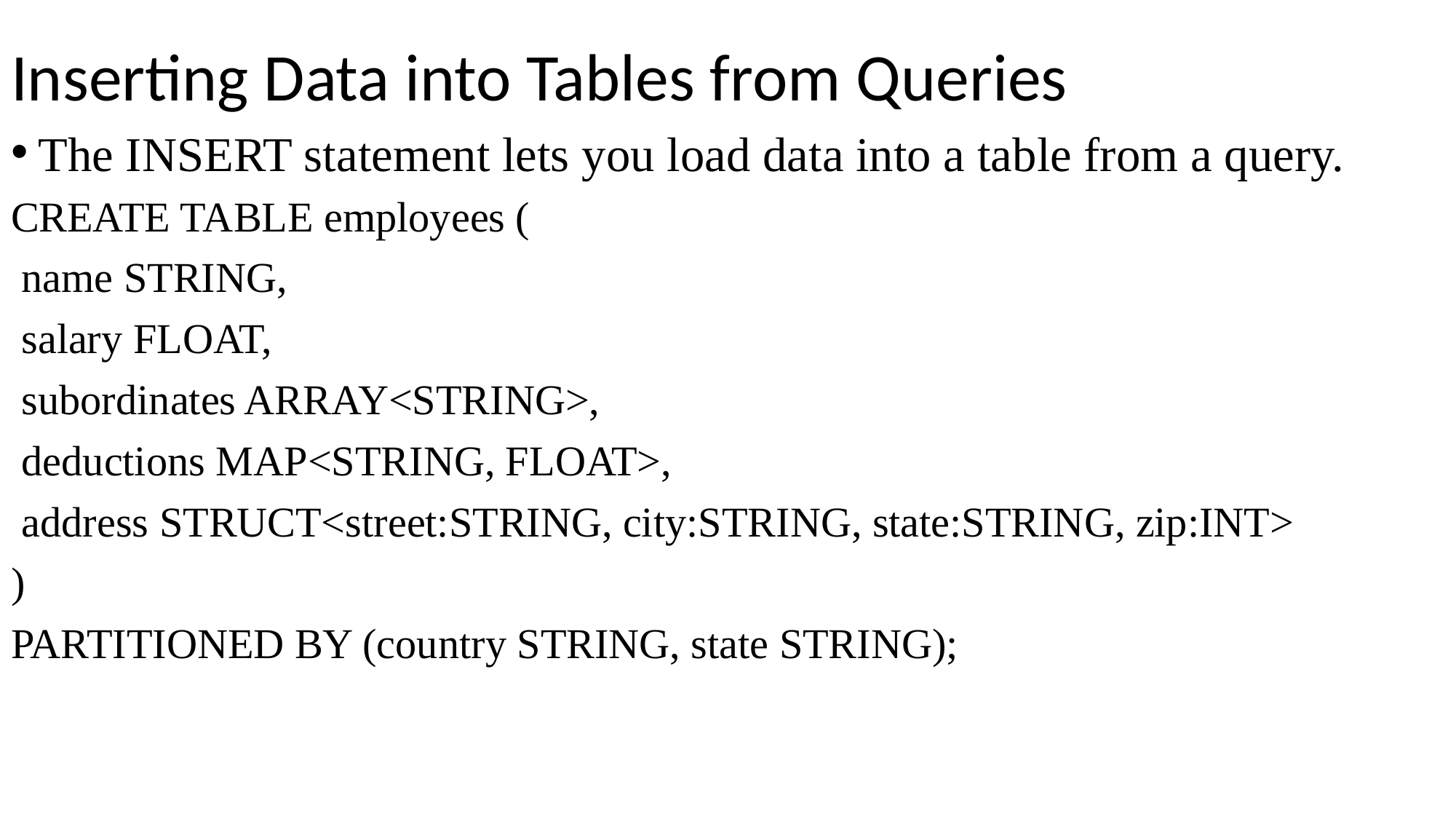

# Inserting Data into Tables from Queries
The INSERT statement lets you load data into a table from a query.
CREATE TABLE employees (
 name STRING,
 salary FLOAT,
 subordinates ARRAY<STRING>,
 deductions MAP<STRING, FLOAT>,
 address STRUCT<street:STRING, city:STRING, state:STRING, zip:INT>
)
PARTITIONED BY (country STRING, state STRING);